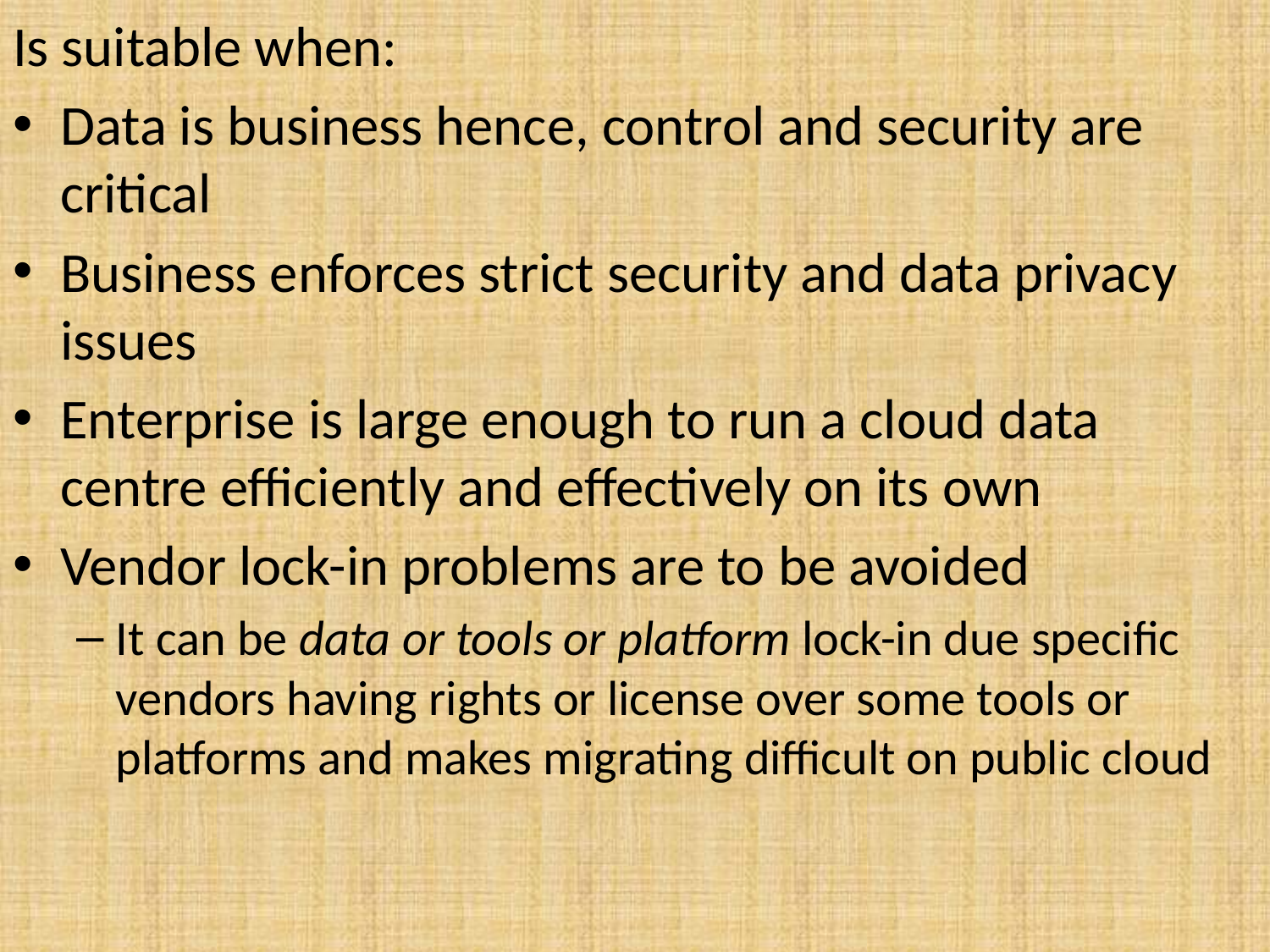

Is suitable when:
Data is business hence, control and security are critical
Business enforces strict security and data privacy issues
Enterprise is large enough to run a cloud data centre efficiently and effectively on its own
Vendor lock-in problems are to be avoided
It can be data or tools or platform lock-in due specific vendors having rights or license over some tools or platforms and makes migrating difficult on public cloud